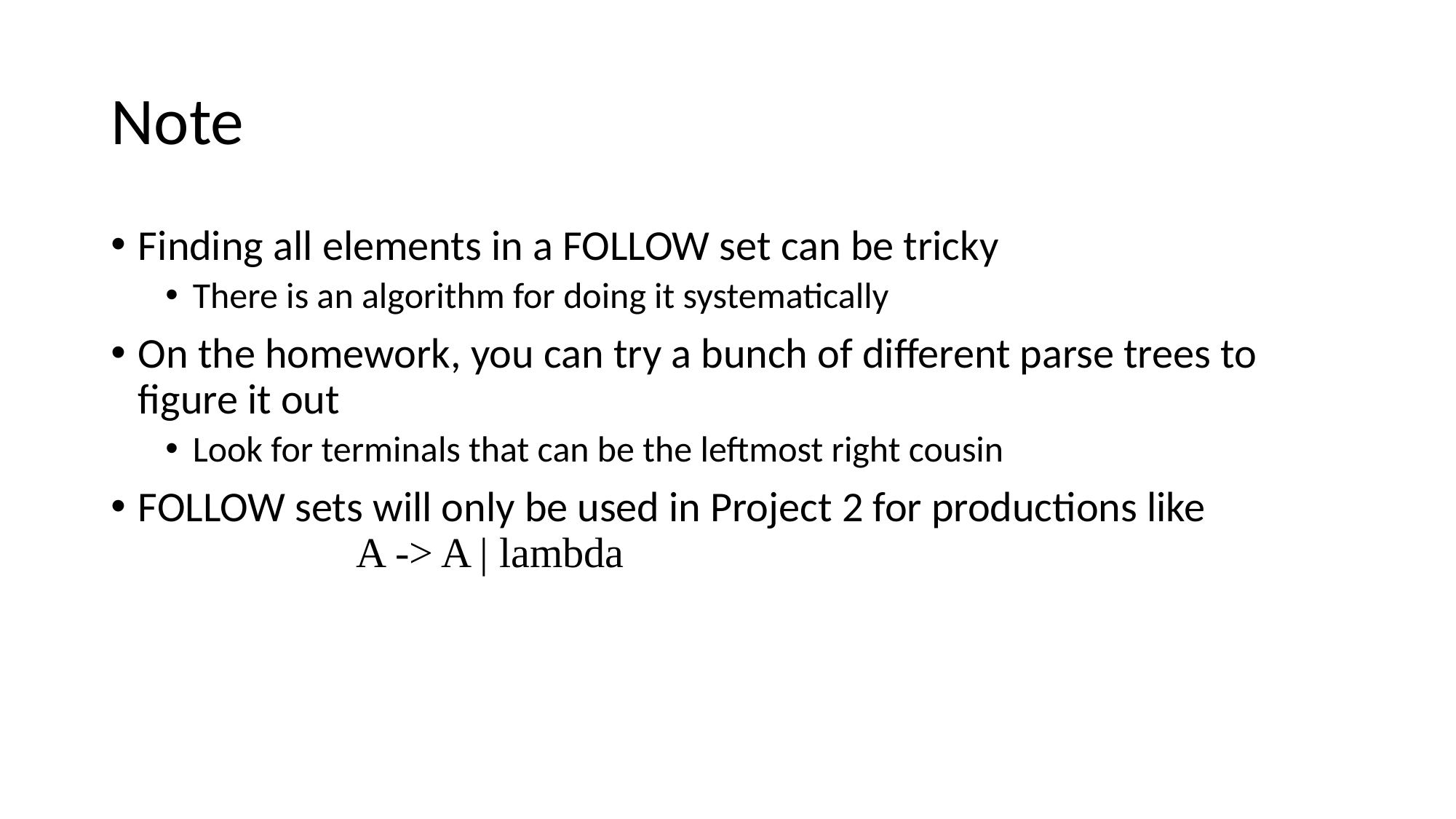

# Note
Finding all elements in a FOLLOW set can be tricky
There is an algorithm for doing it systematically
On the homework, you can try a bunch of different parse trees to figure it out
Look for terminals that can be the leftmost right cousin
FOLLOW sets will only be used in Project 2 for productions like                          		A -> A | lambda